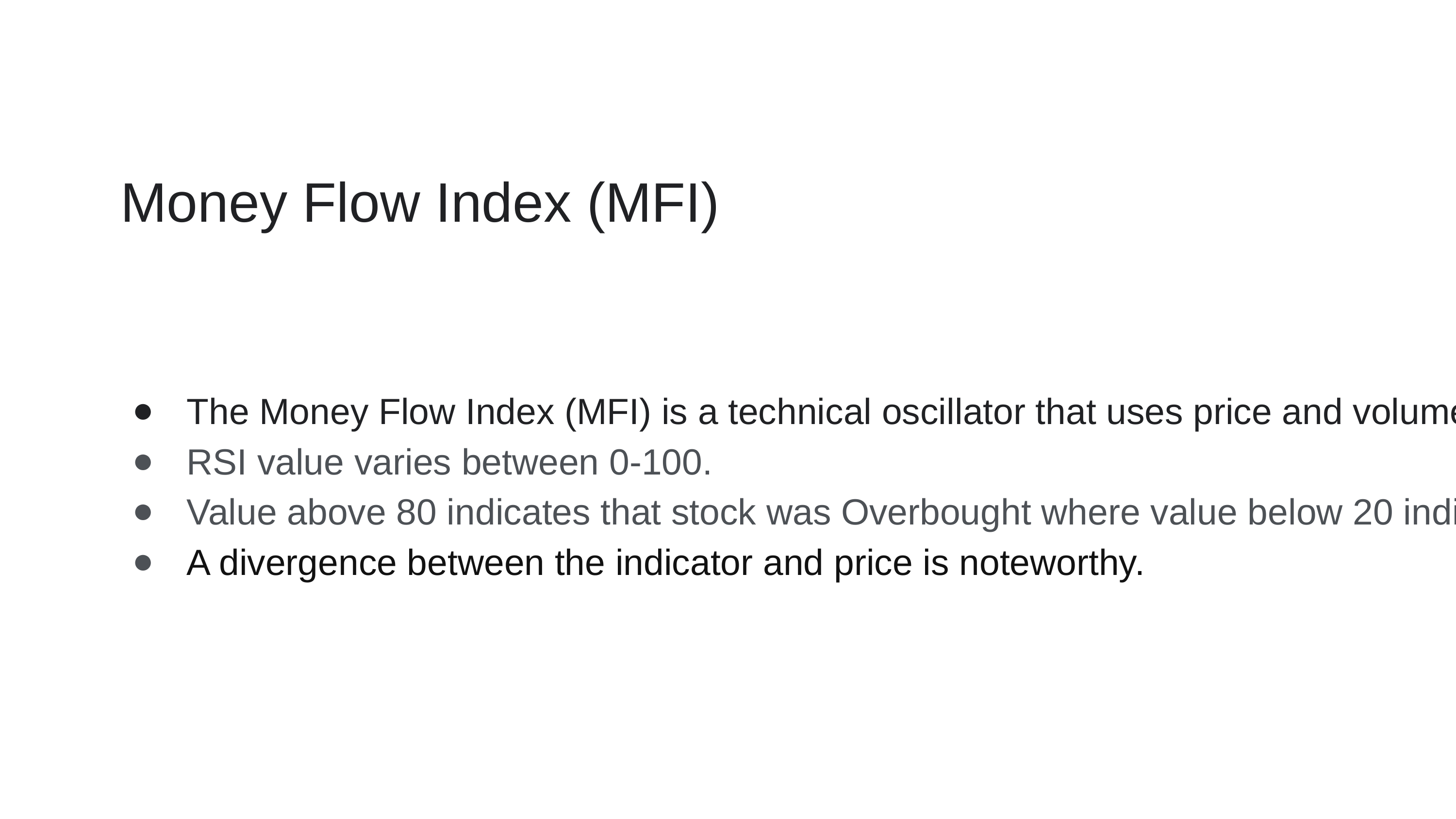

# Money Flow Index (MFI)

The Money Flow Index (MFI) is a technical oscillator that uses price and volume data for identifying overbought or oversold signals in an asset.
RSI value varies between 0-100.
Value above 80 indicates that stock was Overbought where value below 20 indicates that the stock was Oversold.
A divergence between the indicator and price is noteworthy.